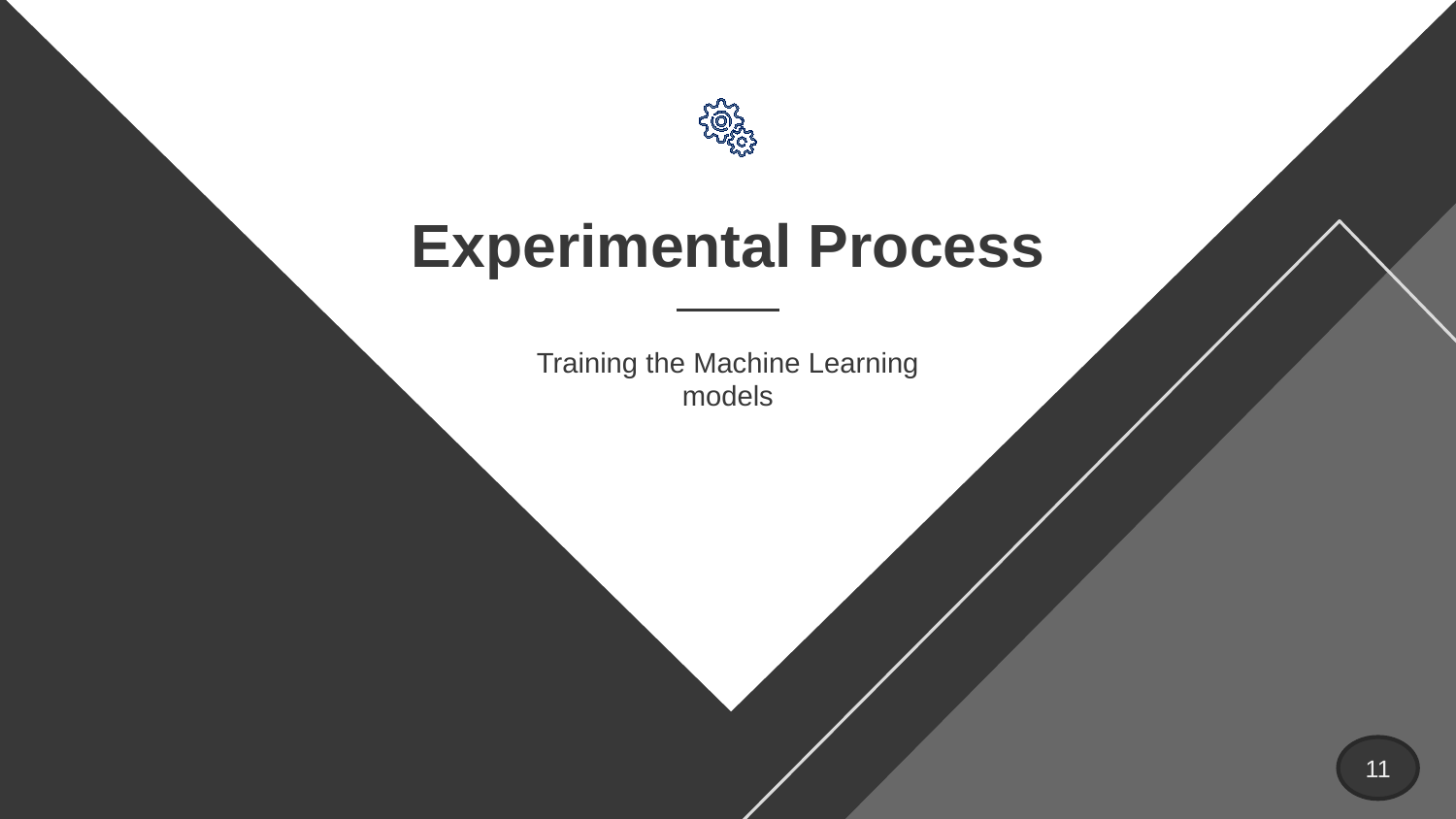

# Experimental Process
Training the Machine Learning models
11